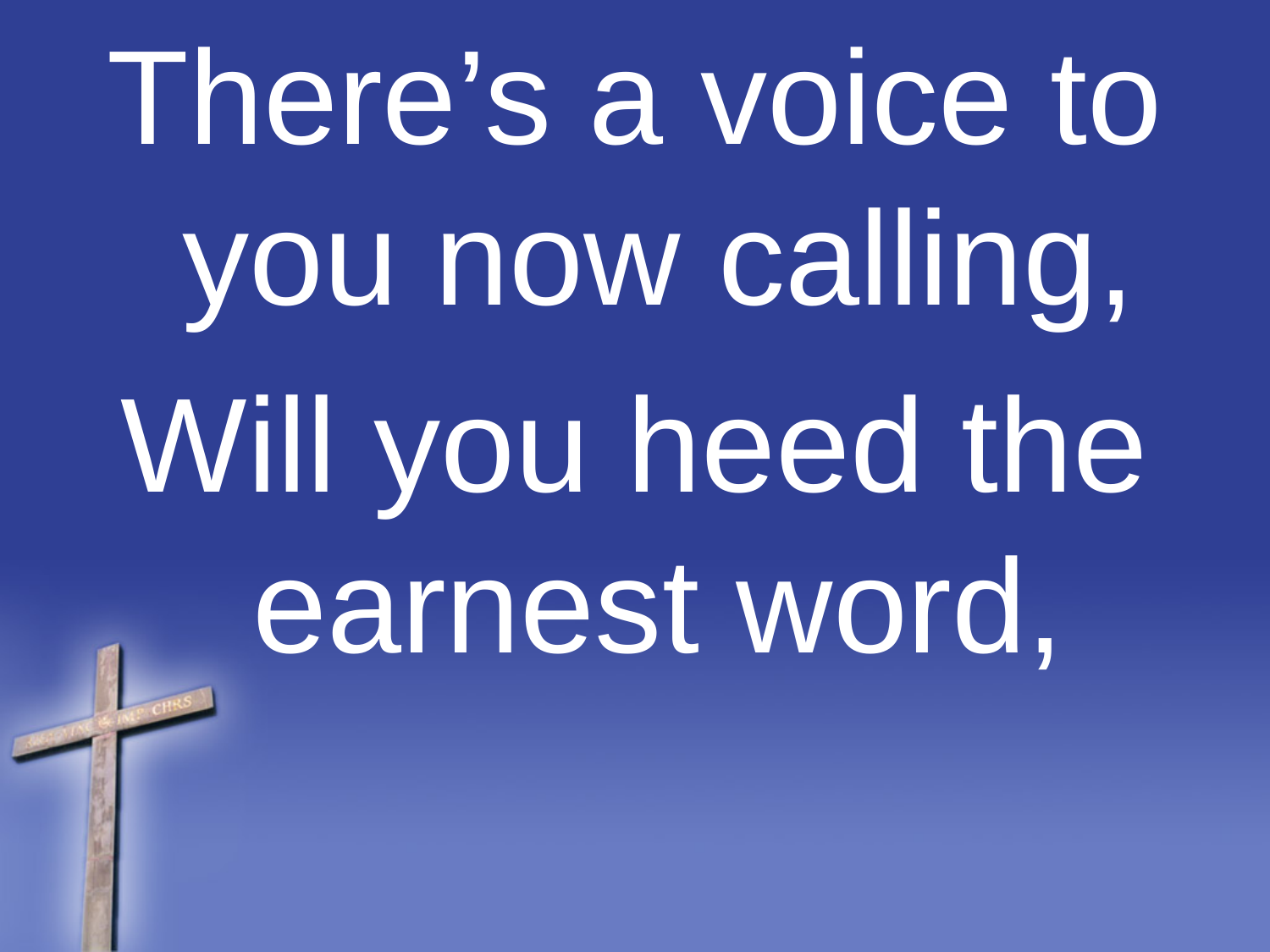

There’s a voice to you now calling,
Will you heed the earnest word,